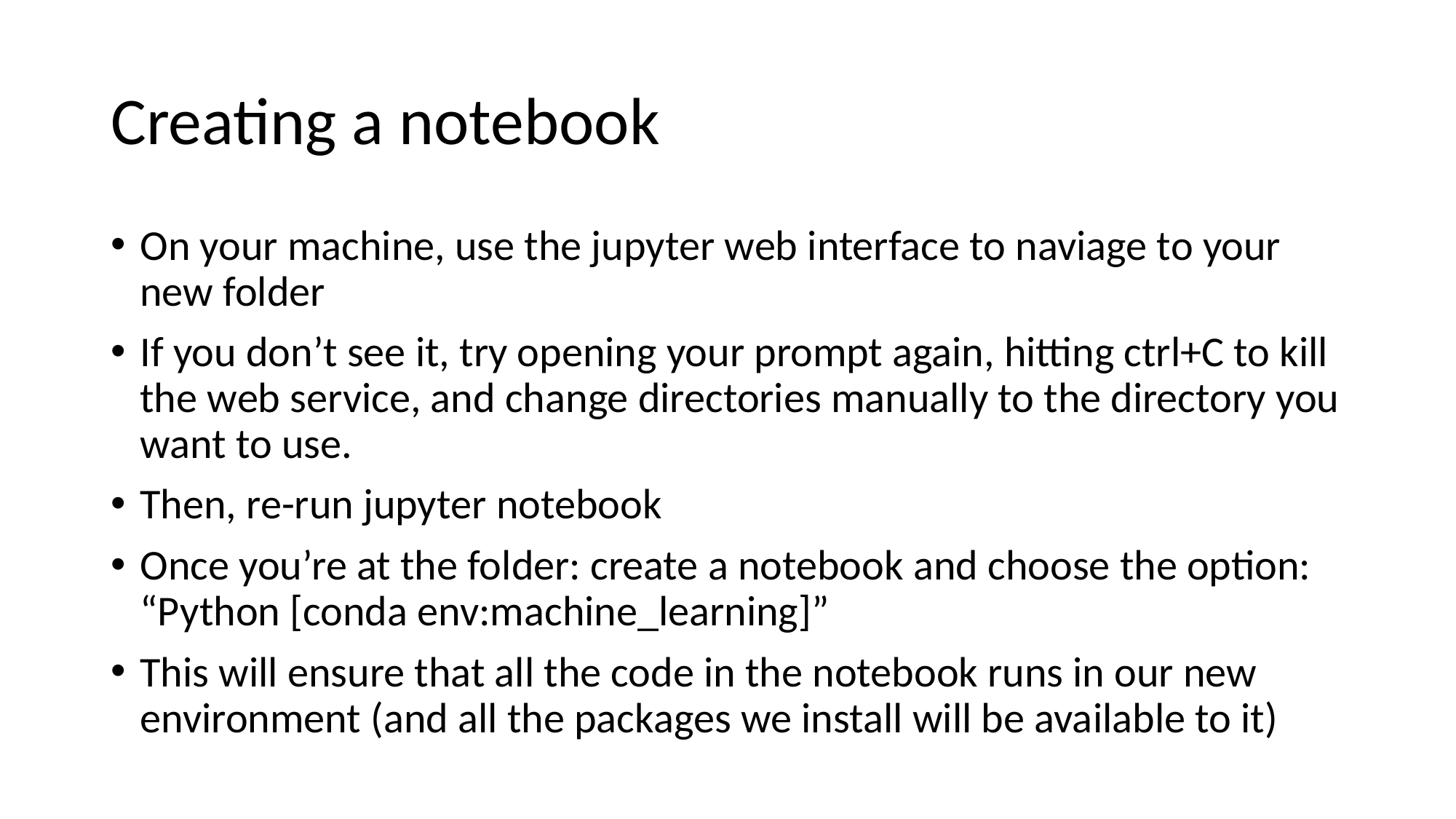

# Creating a notebook
On your machine, use the jupyter web interface to naviage to your new folder
If you don’t see it, try opening your prompt again, hitting ctrl+C to kill the web service, and change directories manually to the directory you want to use.
Then, re-run jupyter notebook
Once you’re at the folder: create a notebook and choose the option:
“Python [conda env:machine_learning]”
This will ensure that all the code in the notebook runs in our new environment (and all the packages we install will be available to it)